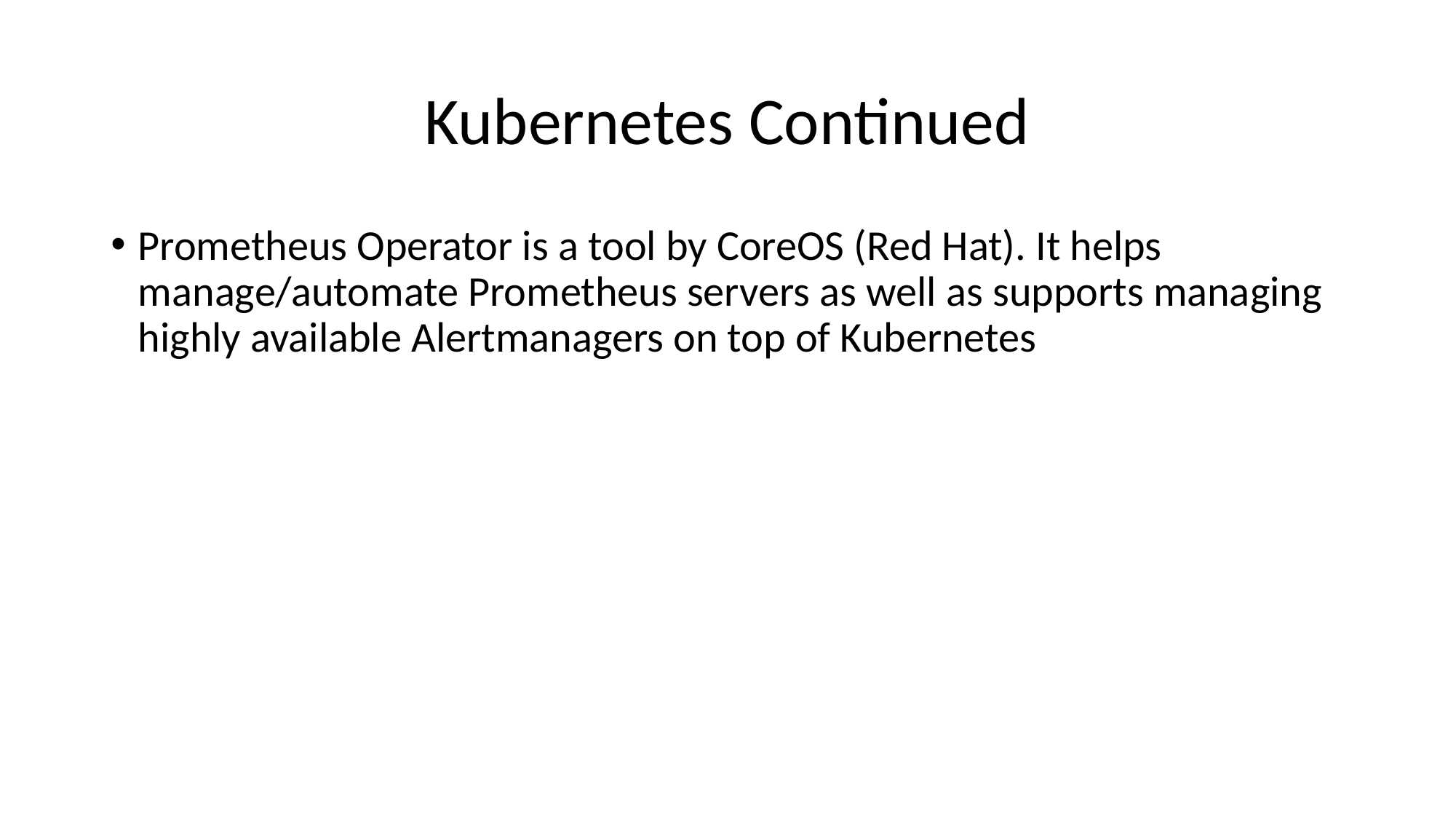

# Kubernetes Continued
Prometheus Operator is a tool by CoreOS (Red Hat). It helps manage/automate Prometheus servers as well as supports managing highly available Alertmanagers on top of Kubernetes